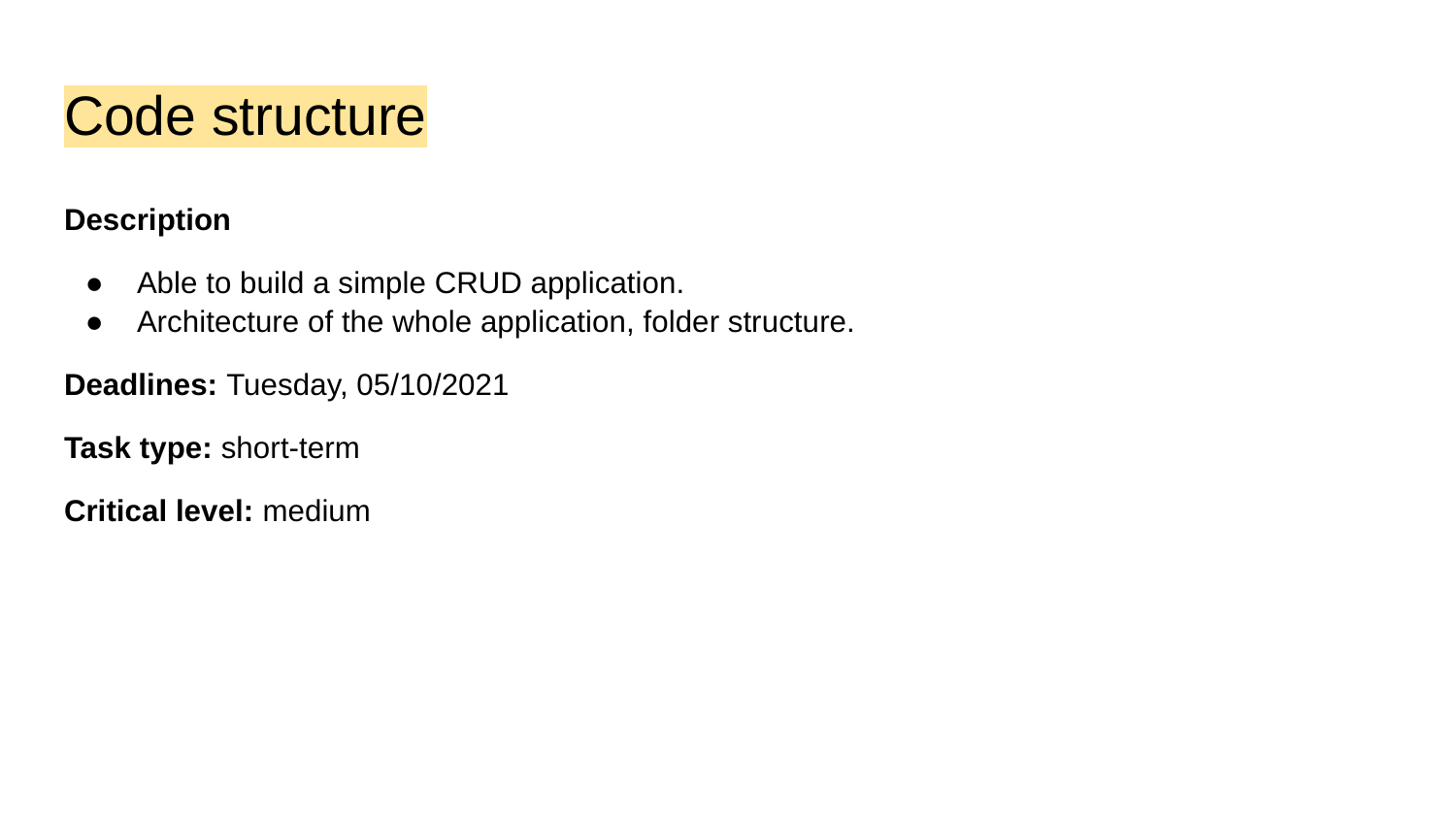

# Code structure
Description
Able to build a simple CRUD application.
Architecture of the whole application, folder structure.
Deadlines: Tuesday, 05/10/2021
Task type: short-term
Critical level: medium